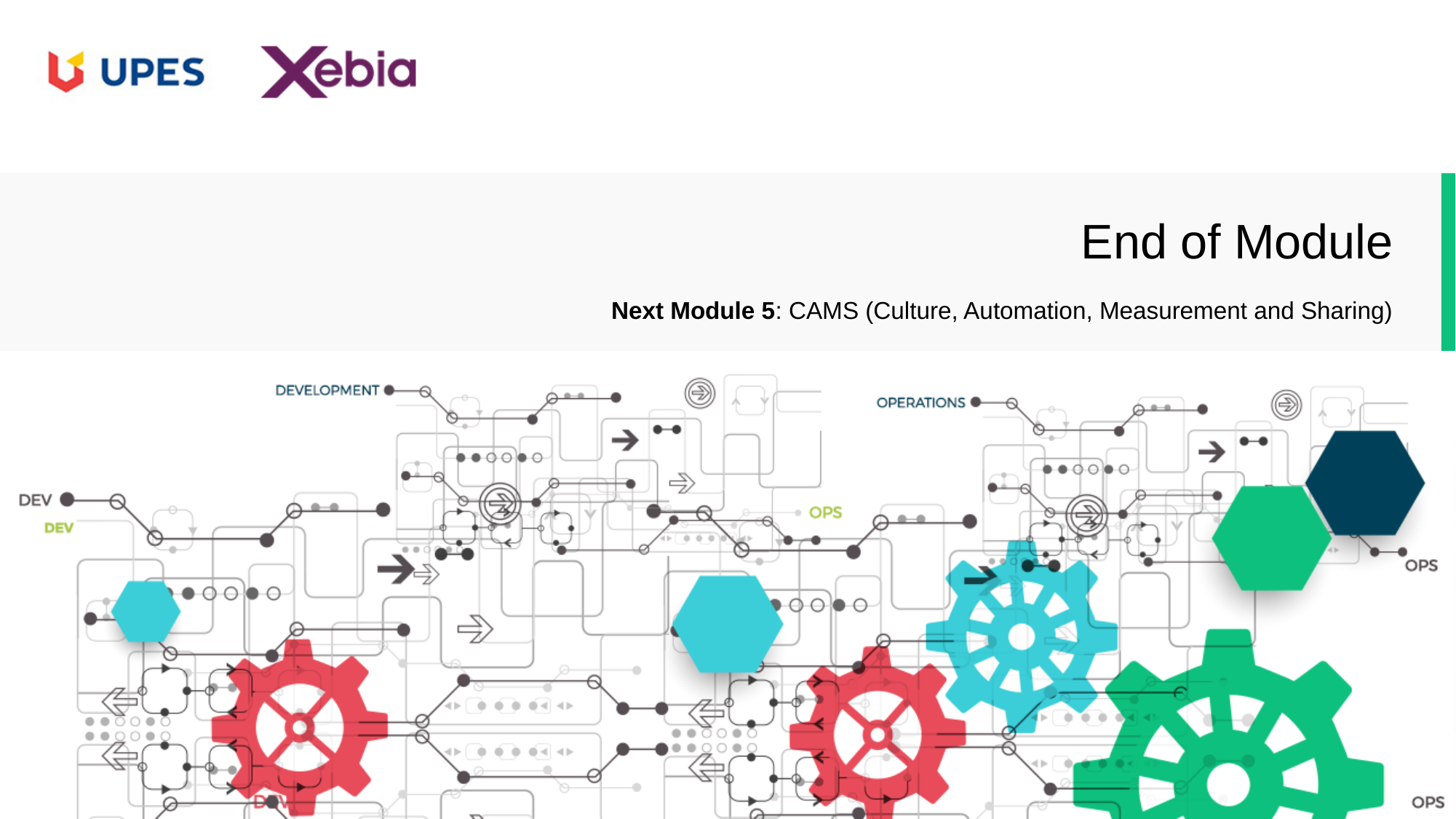

Next Module 5: CAMS (Culture, Automation, Measurement and Sharing)